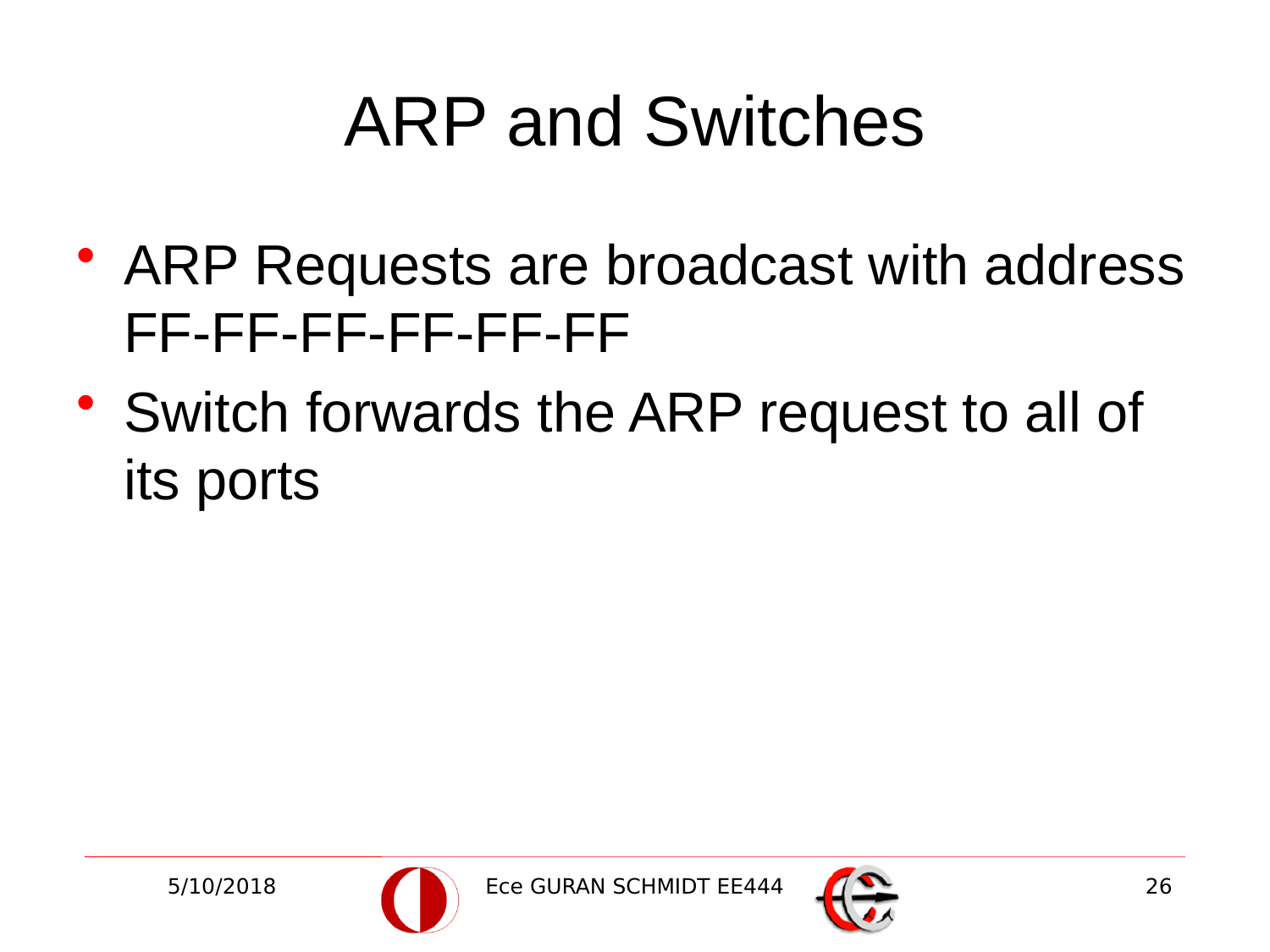

# ARP and Switches
ARP Requests are broadcast with address FF-FF-FF-FF-FF-FF
Switch forwards the ARP request to all of its ports
5/10/2018
Ece GURAN SCHMIDT EE444
26